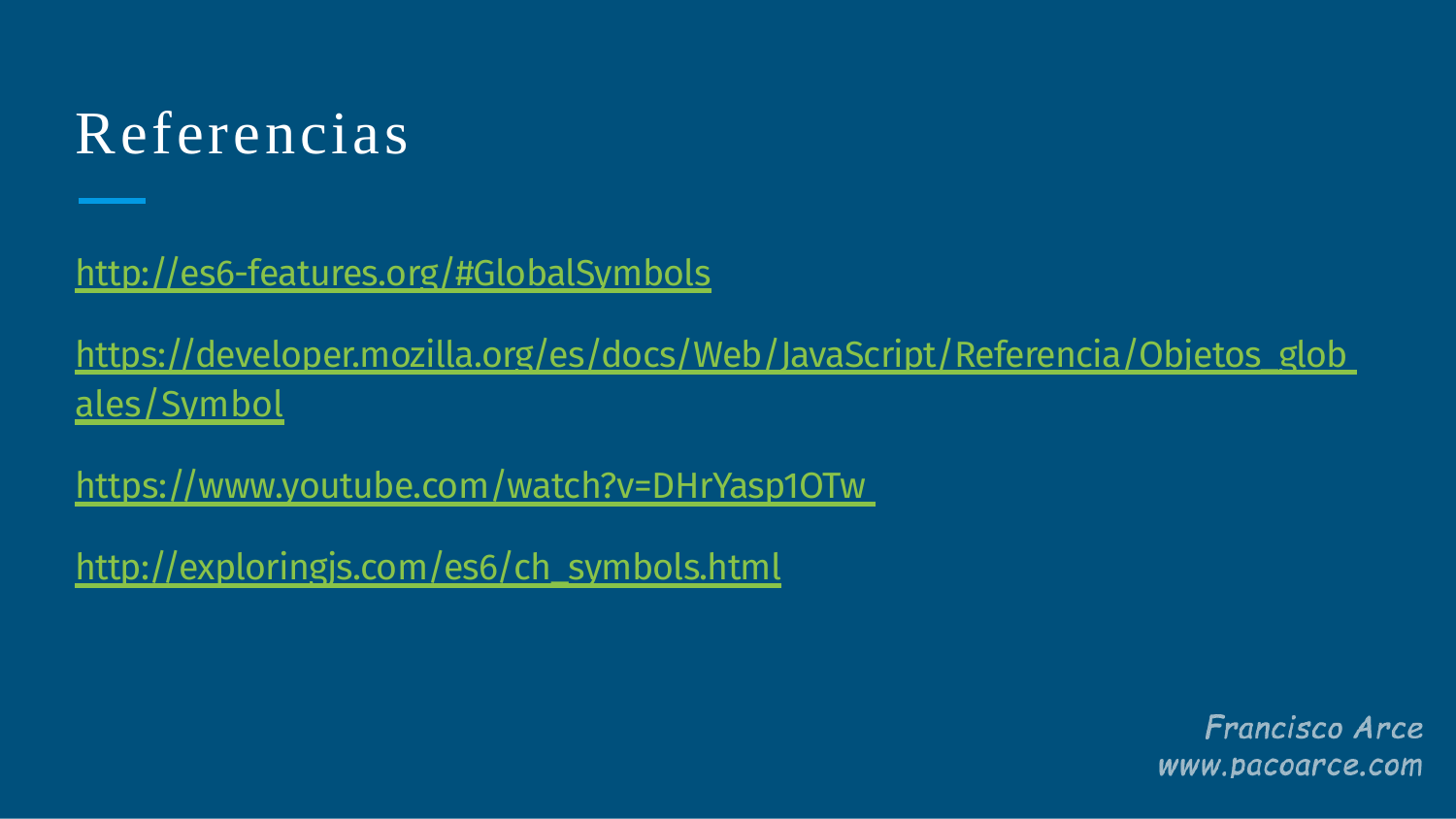

# Referencias

http://es6-features.org/#GlobalSymbols
https://developer.mozilla.org/es/docs/Web/JavaScript/Referencia/Objetos_glob  ales/Symbol
https://www.youtube.com/watch?v=DHrYasp1OTw  http://exploringjs.com/es6/ch_symbols.html